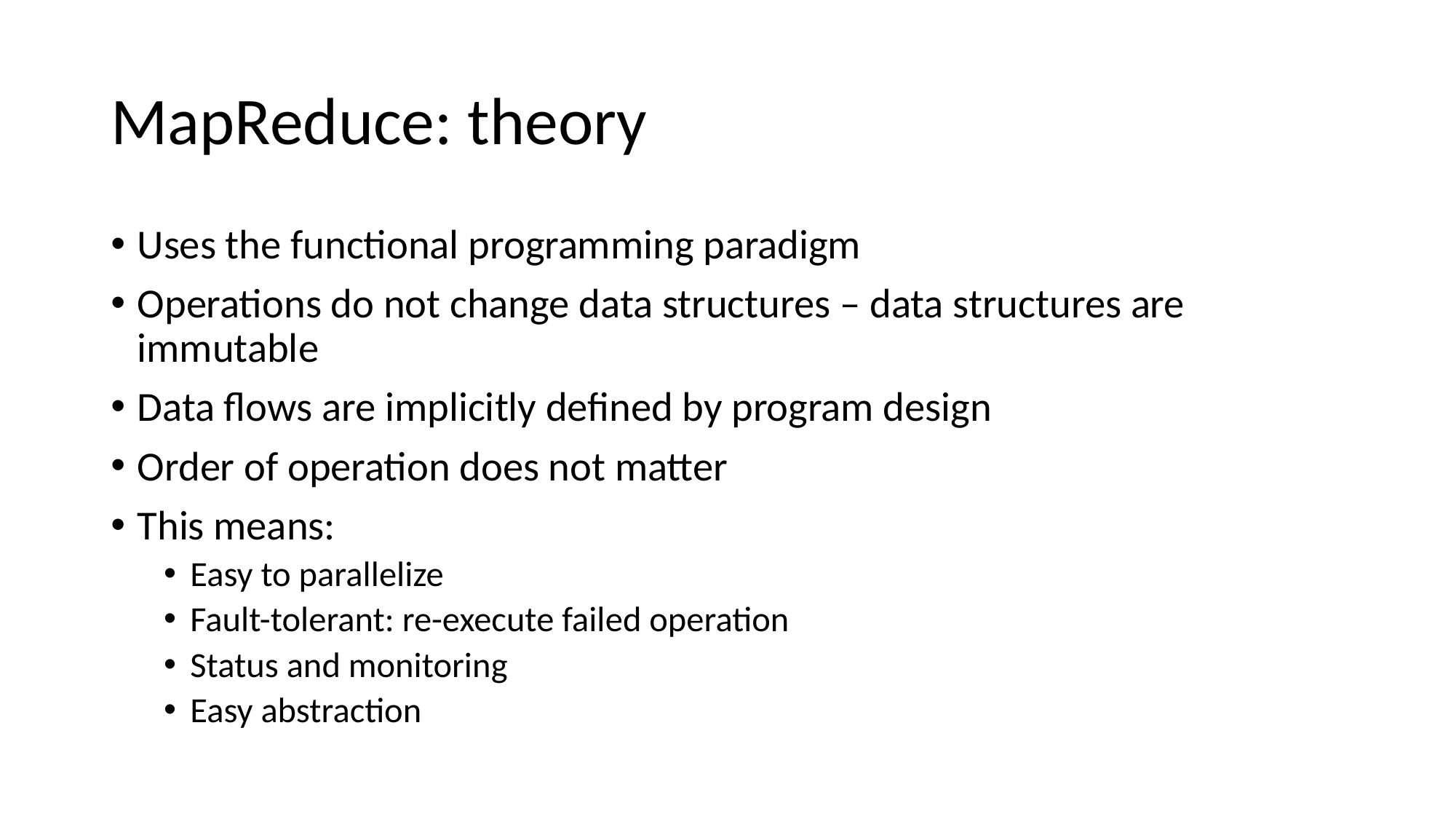

# MapReduce: theory
Uses the functional programming paradigm
Operations do not change data structures – data structures are immutable
Data flows are implicitly defined by program design
Order of operation does not matter
This means:
Easy to parallelize
Fault-tolerant: re-execute failed operation
Status and monitoring
Easy abstraction